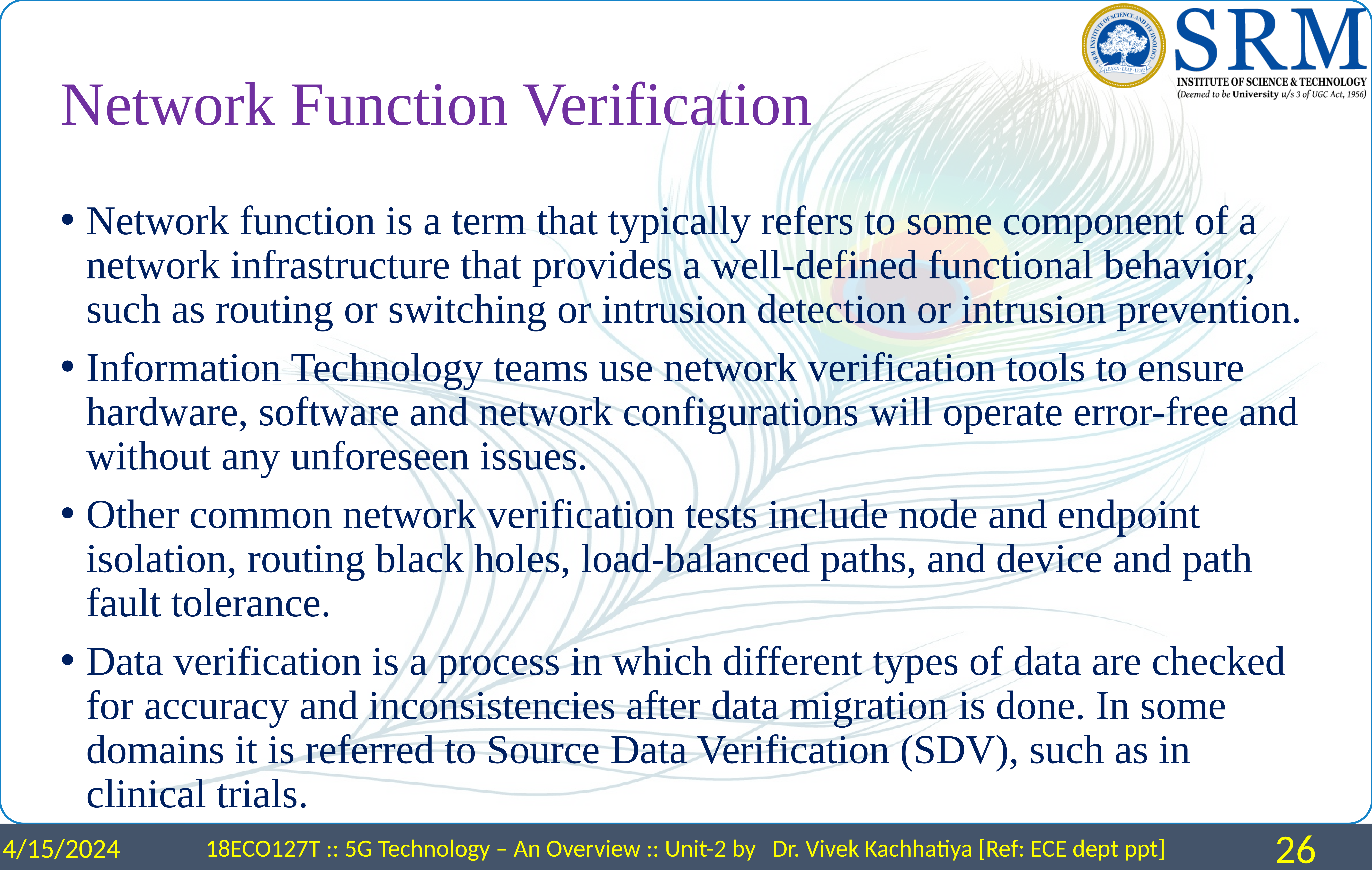

# Network Function Verification
Network function is a term that typically refers to some component of a network infrastructure that provides a well-defined functional behavior, such as routing or switching or intrusion detection or intrusion prevention.
Information Technology teams use network verification tools to ensure hardware, software and network configurations will operate error-free and without any unforeseen issues.
Other common network verification tests include node and endpoint isolation, routing black holes, load-balanced paths, and device and path fault tolerance.
Data verification is a process in which different types of data are checked for accuracy and inconsistencies after data migration is done. In some domains it is referred to Source Data Verification (SDV), such as in clinical trials.
4/15/2024
18ECO127T :: 5G Technology – An Overview :: Unit-2 by   Dr. Vivek Kachhatiya [Ref: ECE dept ppt]
26